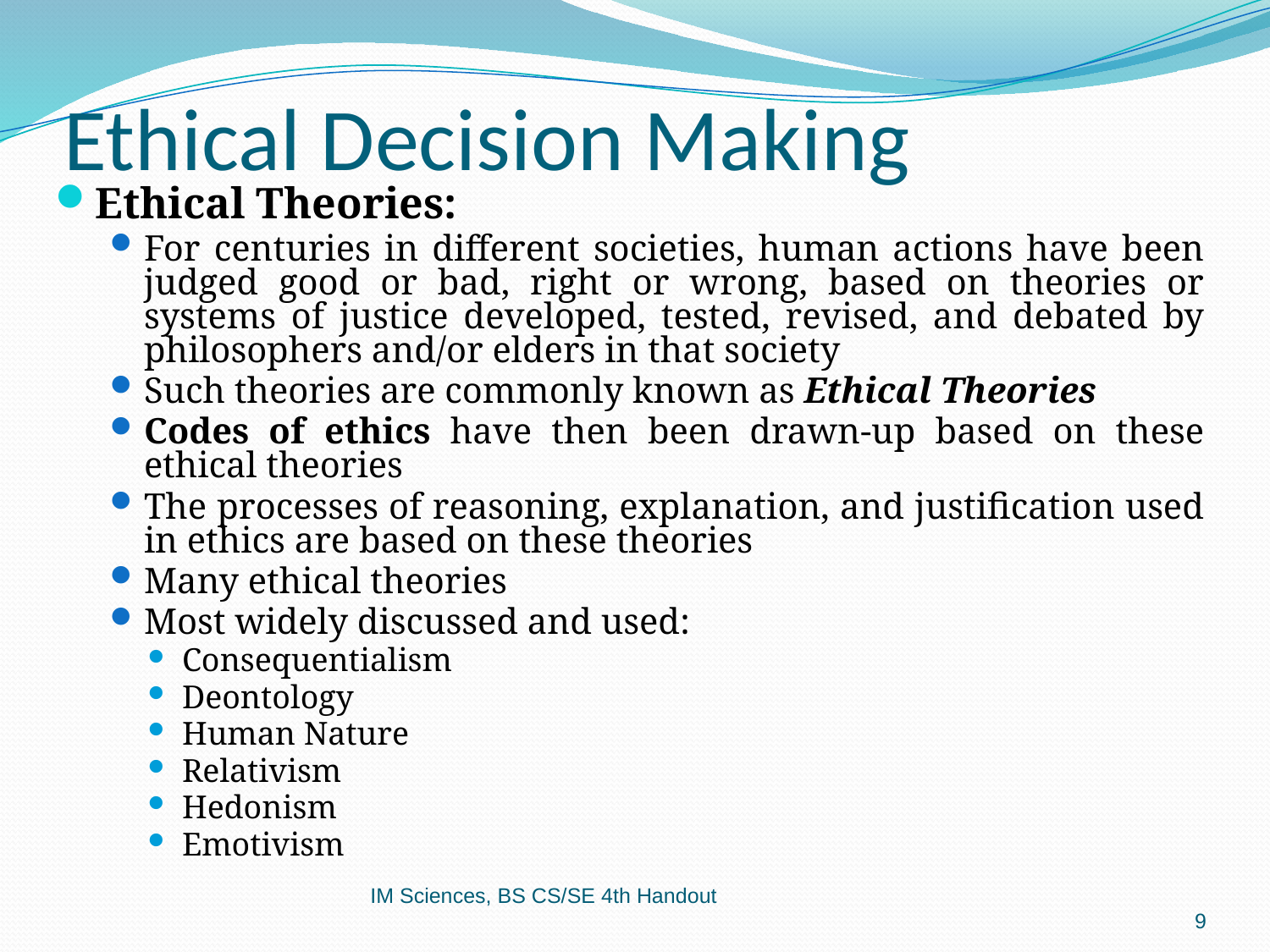

# Ethical Decision Making
Ethical Theories:
For centuries in different societies, human actions have been judged good or bad, right or wrong, based on theories or systems of justice developed, tested, revised, and debated by philosophers and/or elders in that society
Such theories are commonly known as Ethical Theories
Codes of ethics have then been drawn-up based on these ethical theories
The processes of reasoning, explanation, and justification used in ethics are based on these theories
Many ethical theories
Most widely discussed and used:
Consequentialism
Deontology
Human Nature
Relativism
Hedonism
Emotivism
IM Sciences, BS CS/SE 4th Handout
9